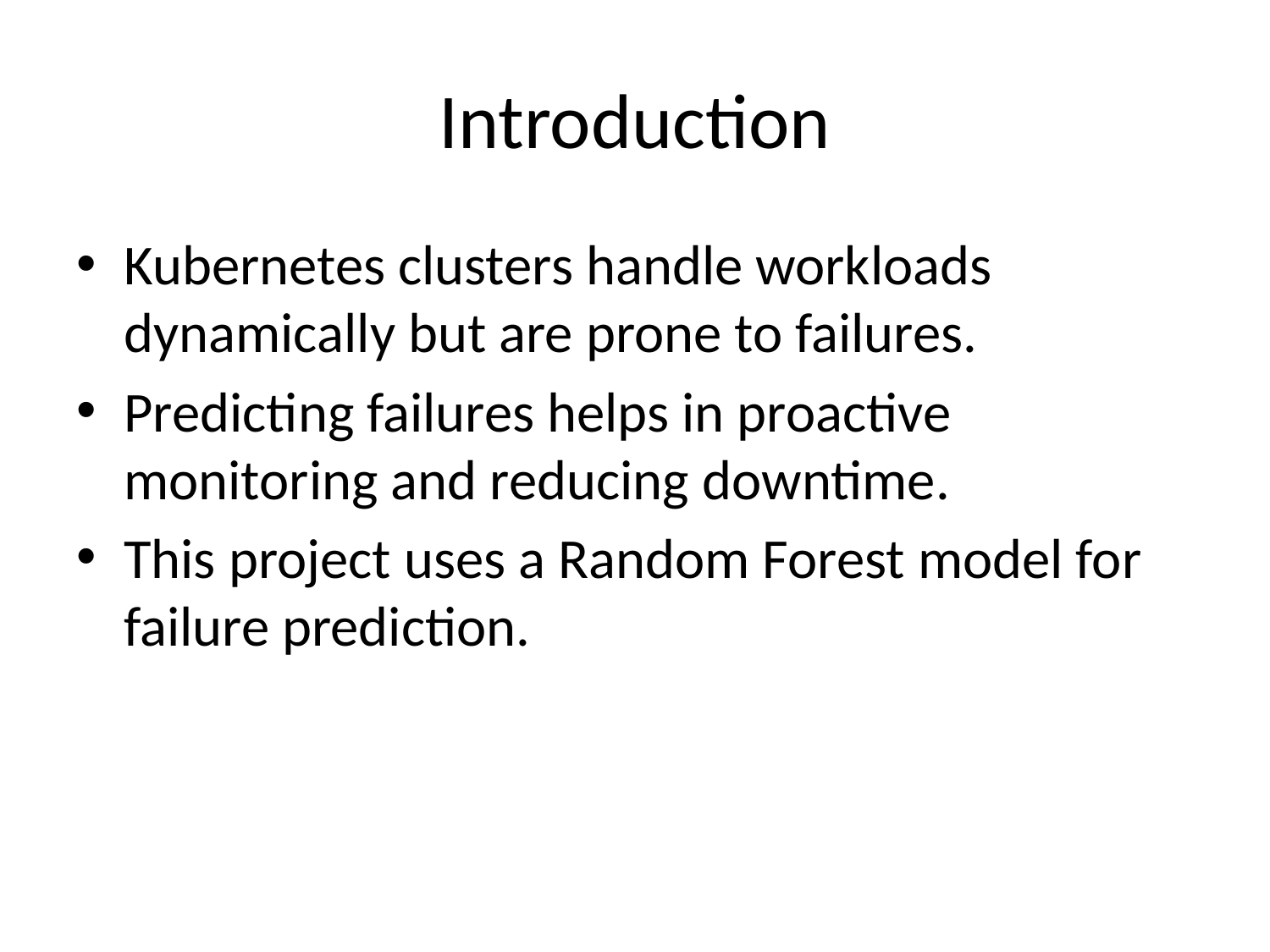

# Introduction
Kubernetes clusters handle workloads dynamically but are prone to failures.
Predicting failures helps in proactive monitoring and reducing downtime.
This project uses a Random Forest model for failure prediction.